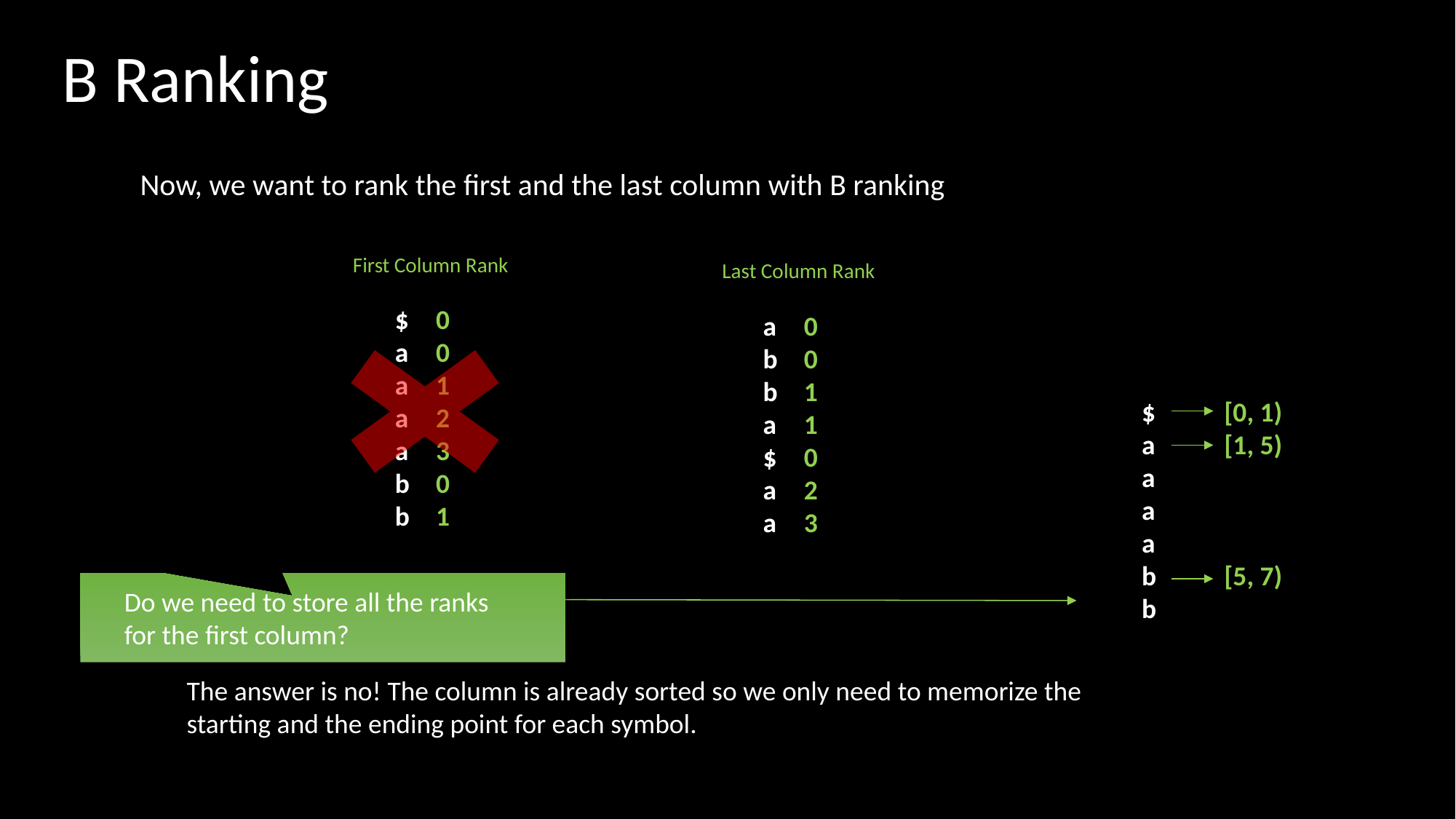

# B Ranking
Now, we want to rank the first and the last column with B ranking
First Column Rank
$
a
a
a
a
b
b
Last Column Rank
a
b
b
a
$a
a
0
0
1
2
3
0
1
0
0
1
1
0
2
3

The answer is no! The column is already sorted so we only need to memorize the starting and the ending point for each symbol.
$
a
a
a
a
b
b
[0, 1)
[1, 5)

[5, 7)

Do we need to store all the ranks for the first column?